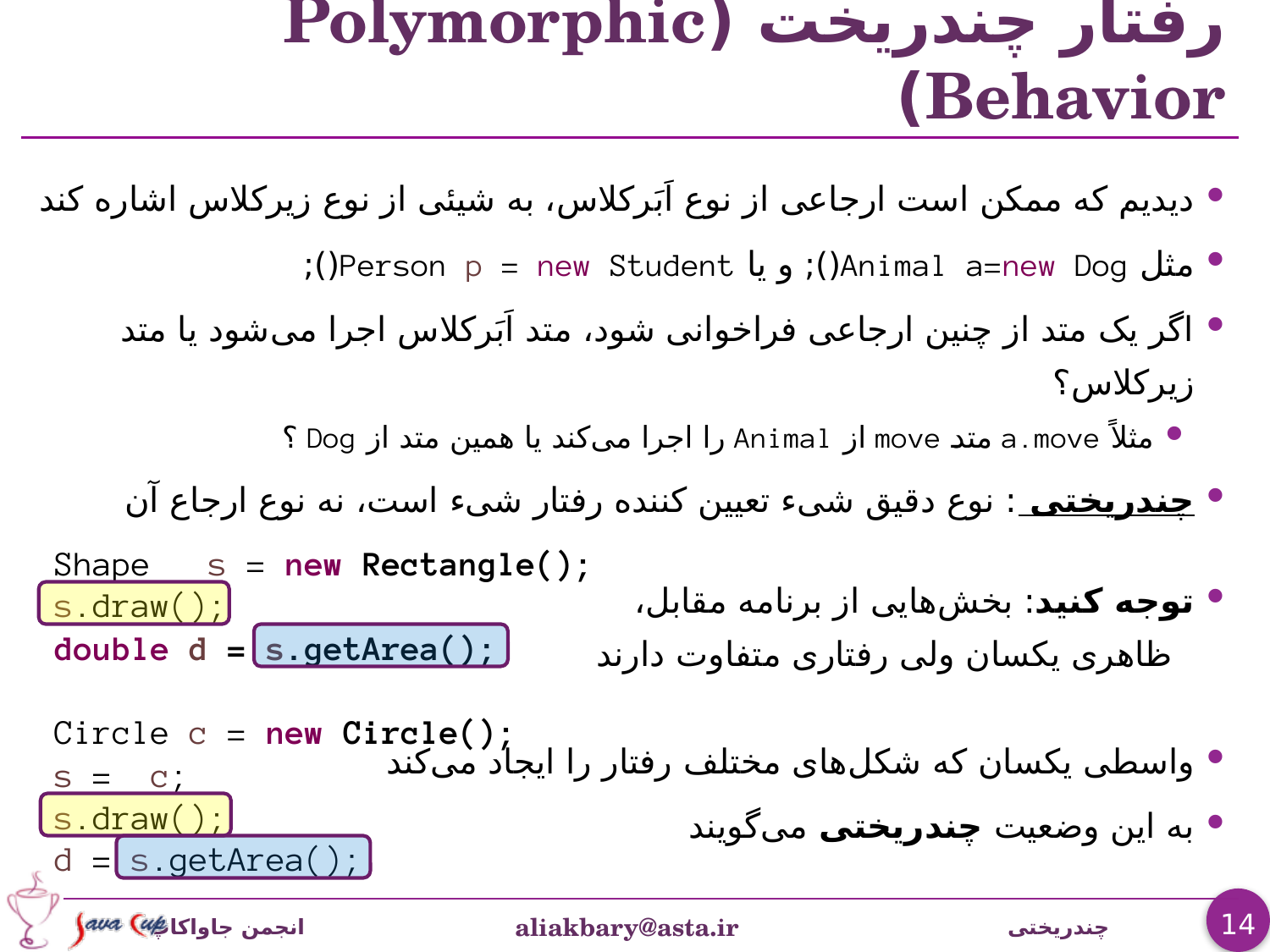

# رفتار چندریخت (Polymorphic Behavior)
دیدیم که ممکن است ارجاعی از نوع اَبَرکلاس، به شیئی از نوع زیرکلاس اشاره کند
مثل Animal a=new Dog(); و یا Person p = new Student();
اگر یک متد از چنین ارجاعی فراخوانی شود، متد اَبَرکلاس اجرا می‌شود یا متد زیرکلاس؟
مثلاً a.move متد move از Animal را اجرا می‌کند یا همین متد از Dog ؟
چندریختی : نوع دقیق شیء تعیین کننده رفتار شیء است، نه نوع ارجاع آن

توجه کنید: بخش‌هایی از برنامه مقابل،
  ظاهری یکسان ولی رفتاری متفاوت دارند

واسطی یکسان که شکل‌های مختلف رفتار را ایجاد می‌کند
به این وضعیت چندریختی می‌گویند
Shape   s = new Rectangle();
s.draw();
double d = s.getArea();

Circle c = new Circle();
s =  c;
s.draw();
d = s.getArea();